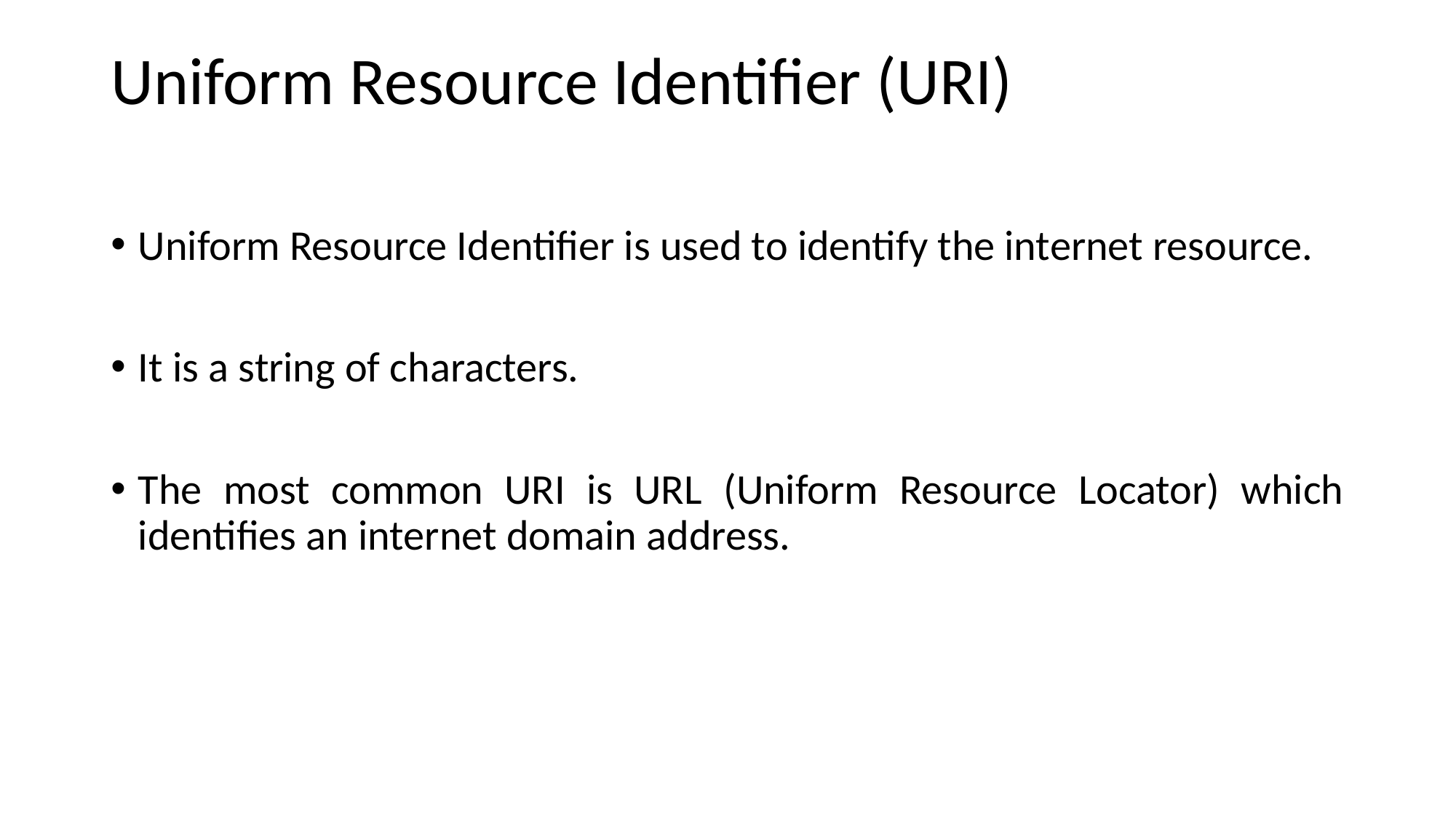

# Uniform Resource Identifier (URI)
Uniform Resource Identifier is used to identify the internet resource.

It is a string of characters.

The most common URI is URL (Uniform Resource Locator) which identifies an internet domain address.